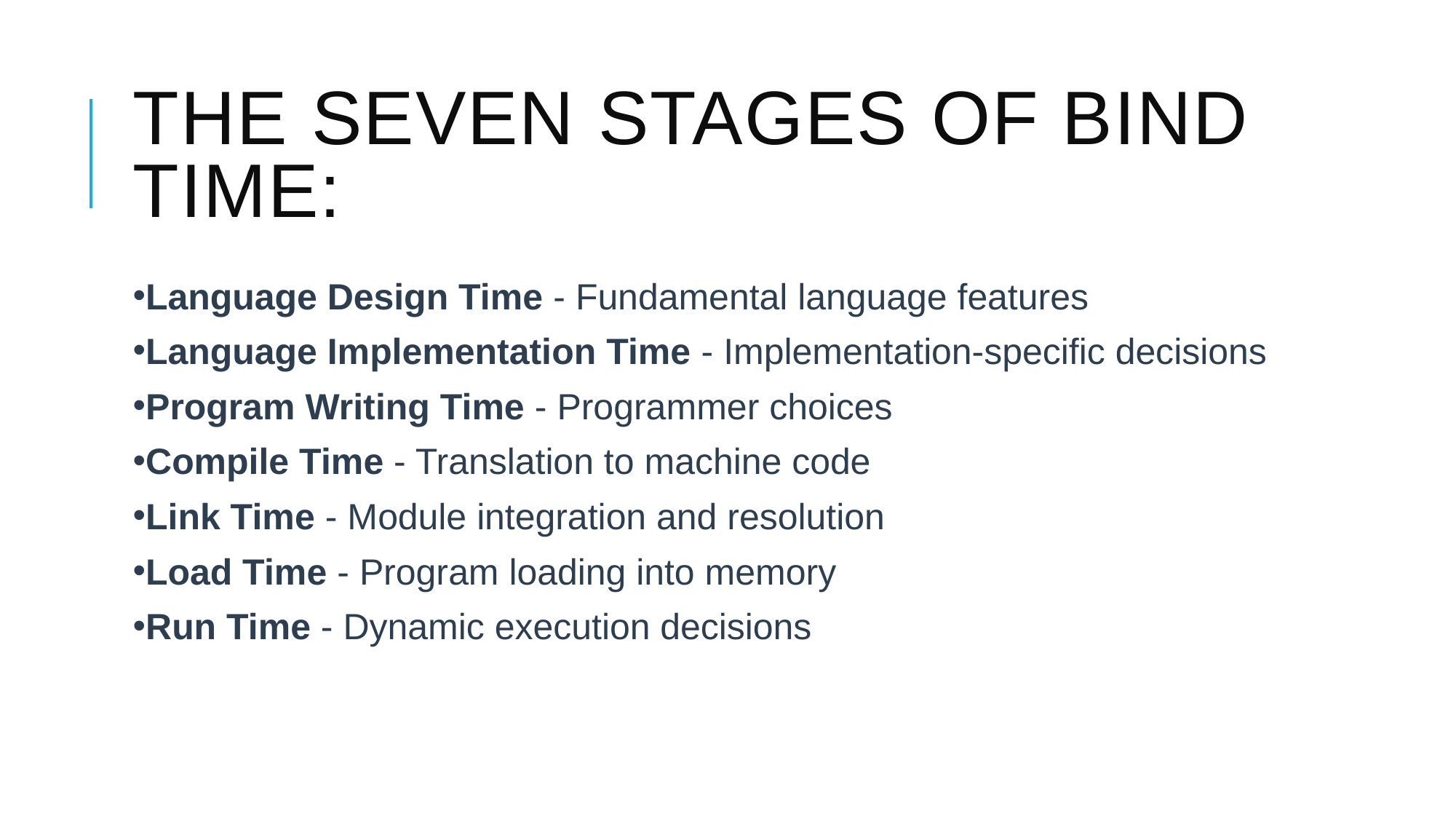

# The Seven Stages of Bind Time:
Language Design Time - Fundamental language features
Language Implementation Time - Implementation-specific decisions
Program Writing Time - Programmer choices
Compile Time - Translation to machine code
Link Time - Module integration and resolution
Load Time - Program loading into memory
Run Time - Dynamic execution decisions